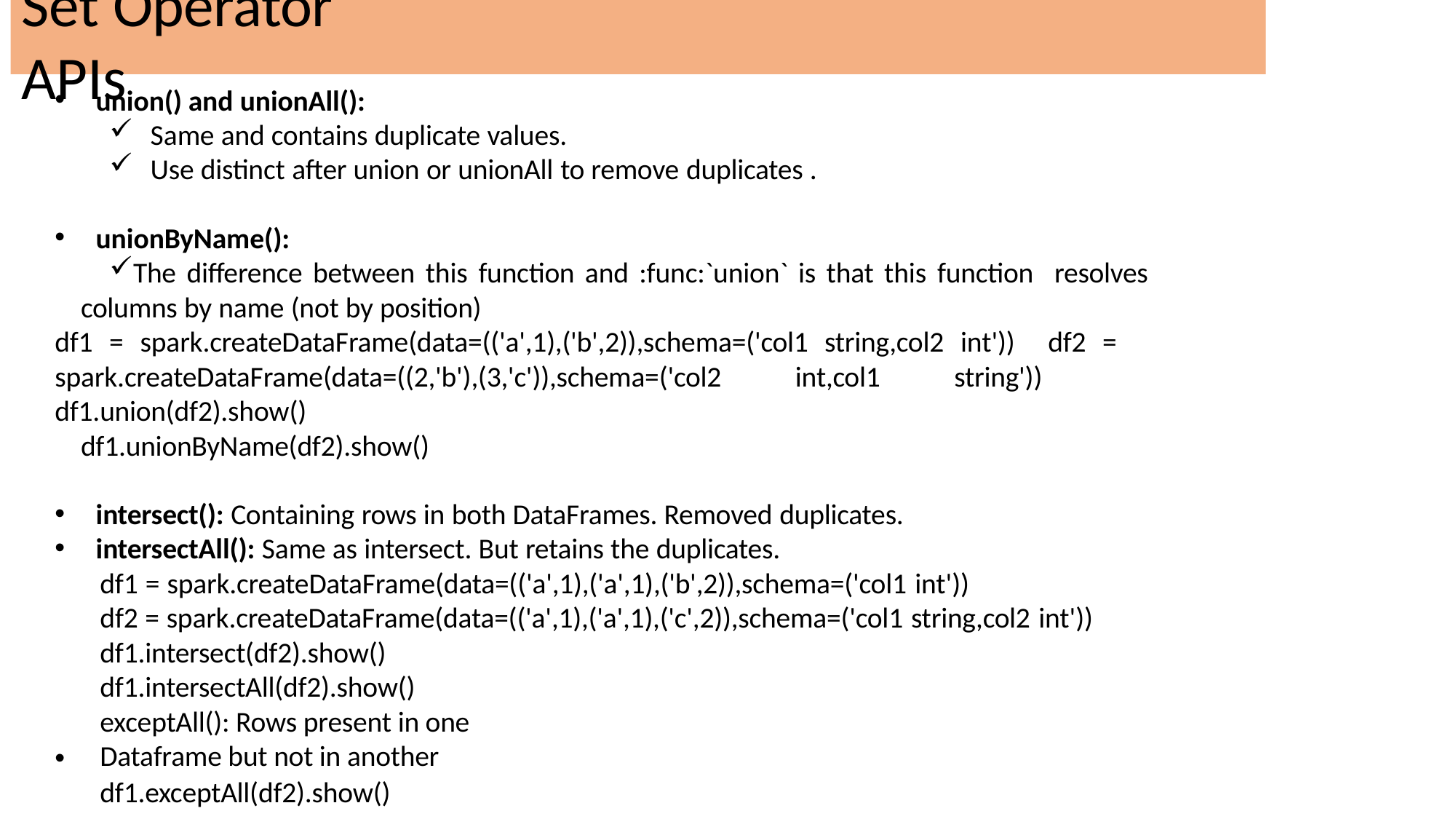

# Set Operator APIs
union() and unionAll():
Same and contains duplicate values.
Use distinct after union or unionAll to remove duplicates .

unionByName():
The difference between this function and :func:`union` is that this function  resolves columns by name (not by position)
df1 = spark.createDataFrame(data=(('a',1),('b',2)),schema=('col1 string,col2 int'))  df2 = spark.createDataFrame(data=((2,'b'),(3,'c')),schema=('col2 int,col1 string'))  df1.union(df2).show()
df1.unionByName(df2).show()

intersect(): Containing rows in both DataFrames. Removed duplicates.
intersectAll(): Same as intersect. But retains the duplicates.
df1 = spark.createDataFrame(data=(('a',1),('a',1),('b',2)),schema=('col1 int'))
df2 = spark.createDataFrame(data=(('a',1),('a',1),('c',2)),schema=('col1 string,col2 int'))
df1.intersect(df2).show()  df1.intersectAll(df2).show()
exceptAll(): Rows present in one Dataframe but not in another

•
df1.exceptAll(df2).show()